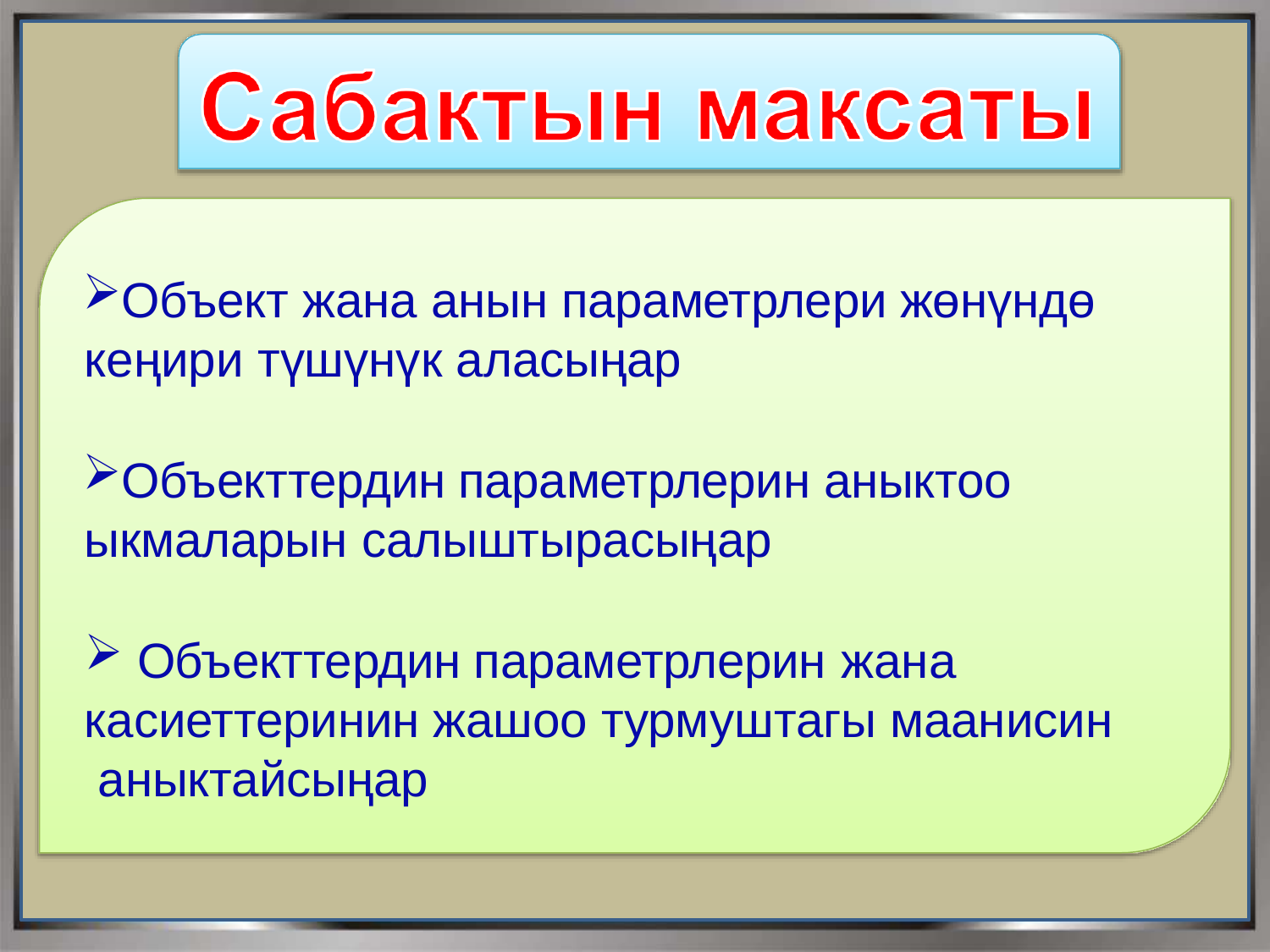

Объект жана анын параметрлери жөнүндө  кеңири түшүнүк аласыңар

Объекттердин параметрлерин аныктоо  ыкмаларын салыштырасыңар

Объекттердин параметрлерин жана
касиеттеринин жашоо турмуштагы маанисин  аныктайсыңар